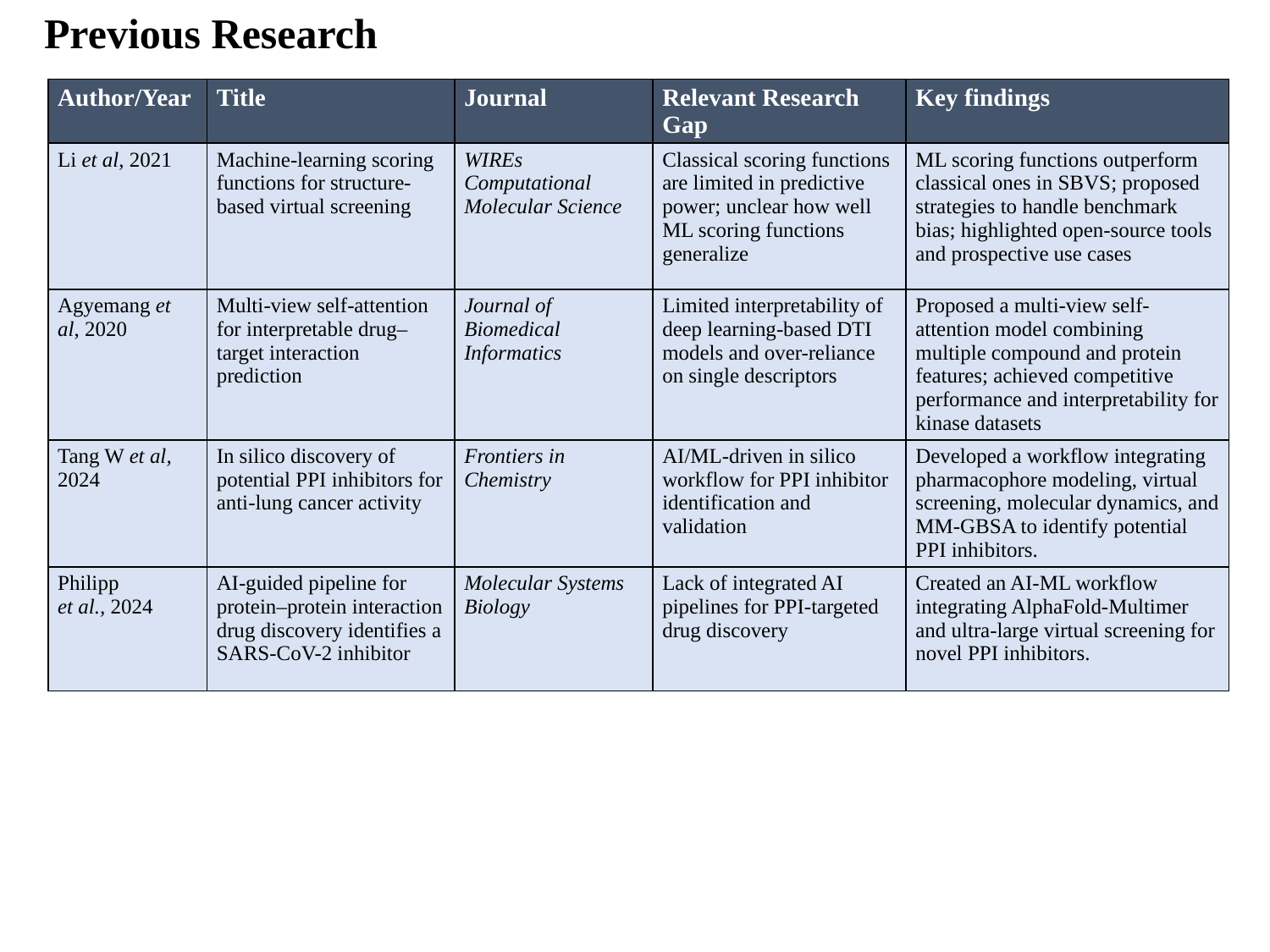

Previous Research
| Author/Year | Title | Journal | Relevant Research Gap | Key findings |
| --- | --- | --- | --- | --- |
| Li et al, 2021 | Machine-learning scoring functions for structure-based virtual screening | WIREs Computational Molecular Science | Classical scoring functions are limited in predictive power; unclear how well ML scoring functions generalize | ML scoring functions outperform classical ones in SBVS; proposed strategies to handle benchmark bias; highlighted open-source tools and prospective use cases |
| Agyemang et al, 2020 | Multi-view self-attention for interpretable drug–target interaction prediction | Journal of Biomedical Informatics | Limited interpretability of deep learning-based DTI models and over-reliance on single descriptors | Proposed a multi-view self-attention model combining multiple compound and protein features; achieved competitive performance and interpretability for kinase datasets |
| Tang W et al, 2024 | In silico discovery of potential PPI inhibitors for anti-lung cancer activity | Frontiers in Chemistry | AI/ML-driven in silico workflow for PPI inhibitor identification and validation | Developed a workflow integrating pharmacophore modeling, virtual screening, molecular dynamics, and MM-GBSA to identify potential PPI inhibitors. |
| Philipp et al., 2024 | AI-guided pipeline for protein–protein interaction drug discovery identifies a SARS-CoV-2 inhibitor | Molecular Systems Biology | Lack of integrated AI pipelines for PPI-targeted drug discovery | Created an AI-ML workflow integrating AlphaFold-Multimer and ultra-large virtual screening for novel PPI inhibitors. |